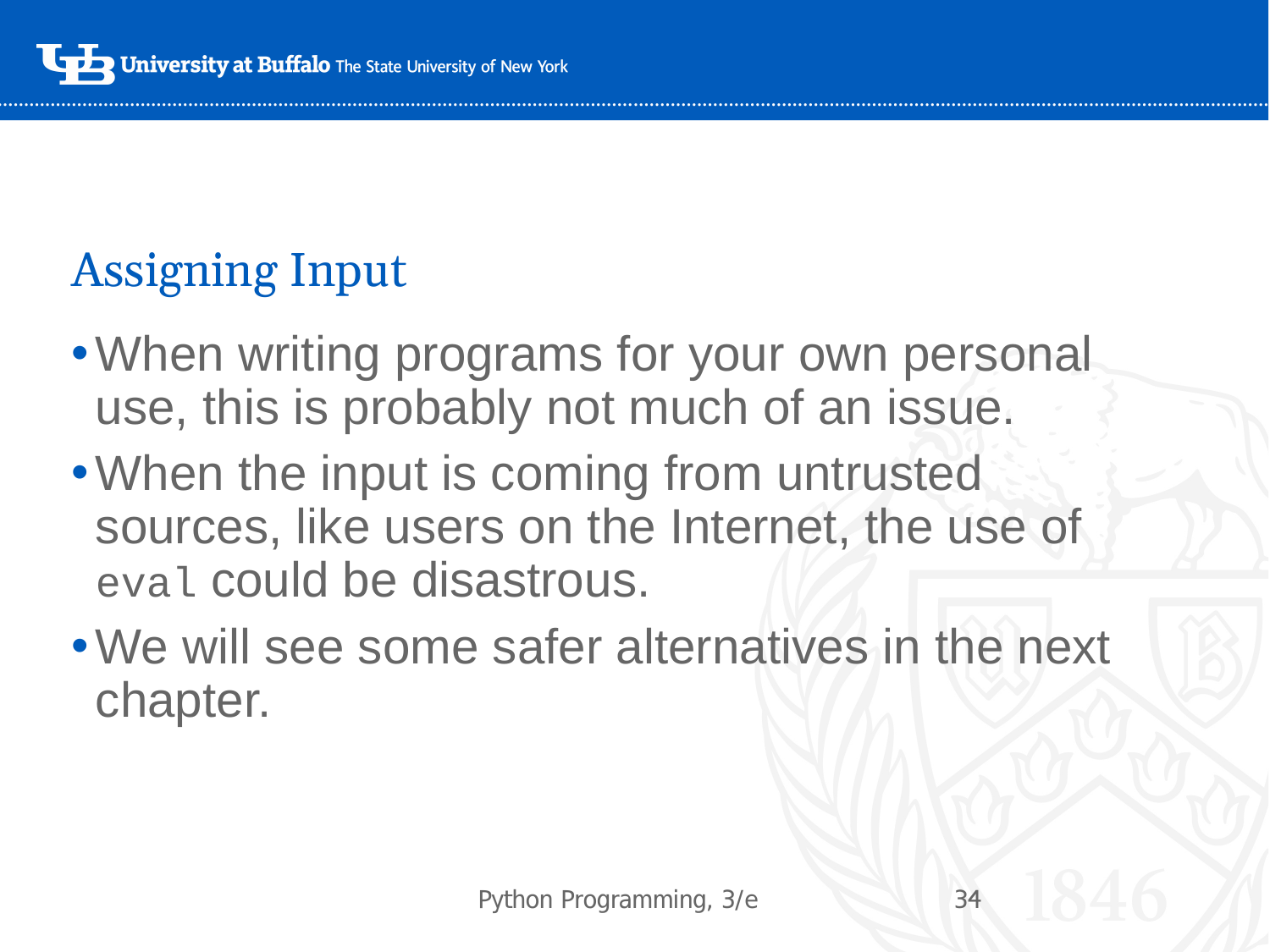

# Assigning Input
When writing programs for your own personal use, this is probably not much of an issue.
When the input is coming from untrusted sources, like users on the Internet, the use of eval could be disastrous.
We will see some safer alternatives in the next chapter.
Python Programming, 3/e
34